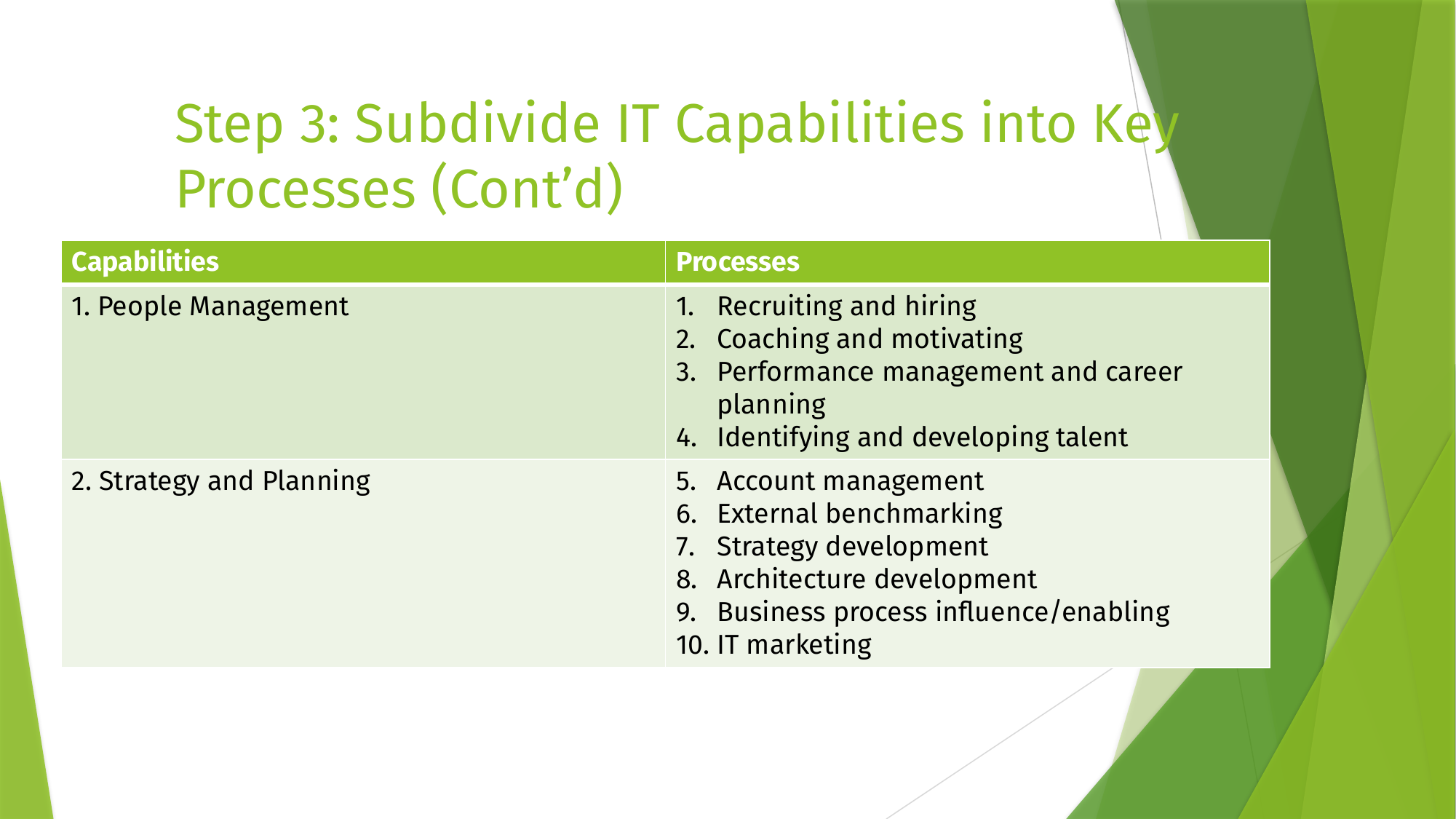

# Step 3: Subdivide IT Capabilities into Key Processes (Cont’d)
| Capabilities | Processes |
| --- | --- |
| 1. People Management | Recruiting and hiring Coaching and motivating Performance management and career planning Identifying and developing talent |
| 2. Strategy and Planning | Account management External benchmarking Strategy development Architecture development Business process influence/enabling IT marketing |